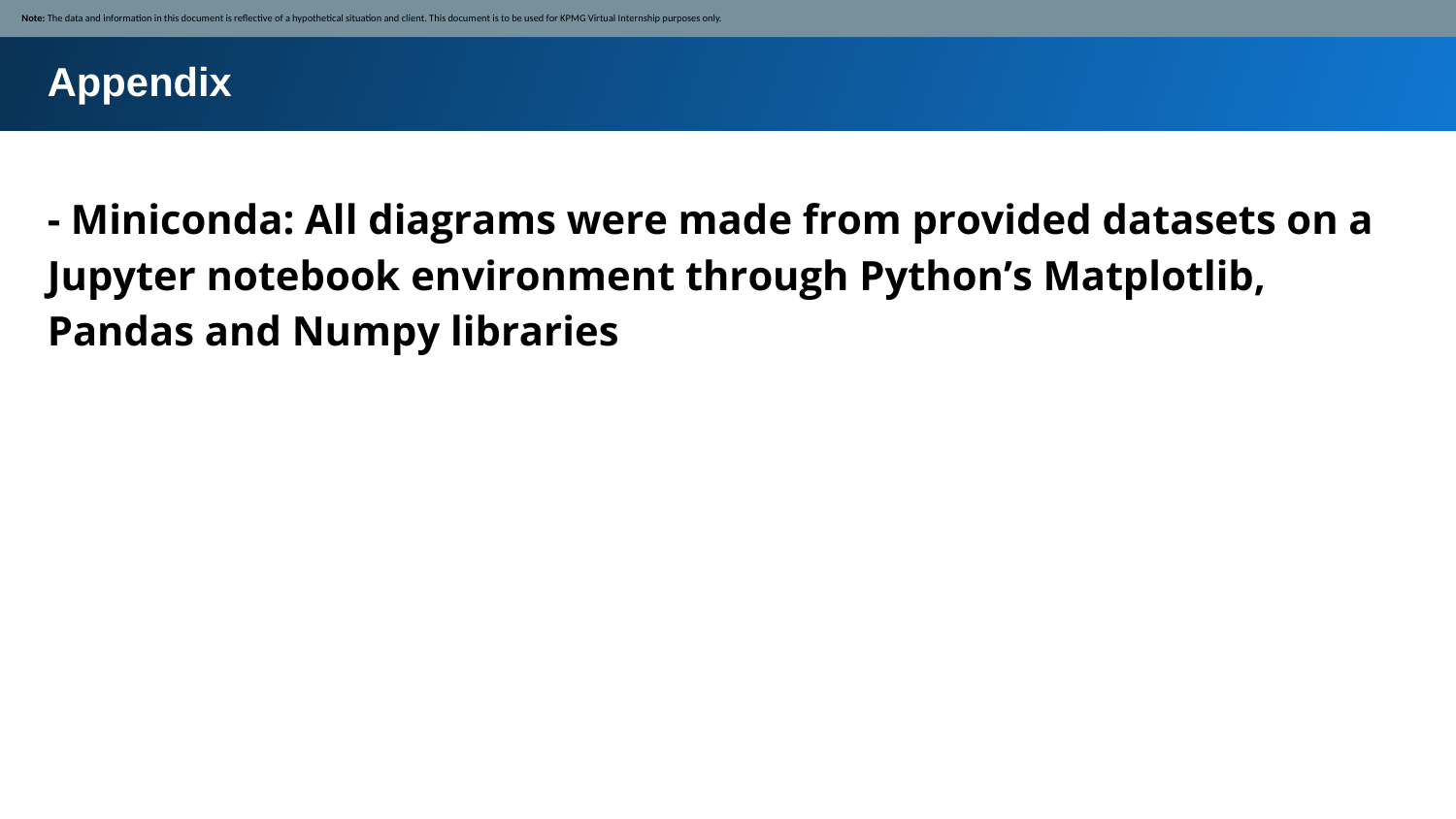

Note: The data and information in this document is reflective of a hypothetical situation and client. This document is to be used for KPMG Virtual Internship purposes only.
Appendix
- Miniconda: All diagrams were made from provided datasets on a Jupyter notebook environment through Python’s Matplotlib, Pandas and Numpy libraries